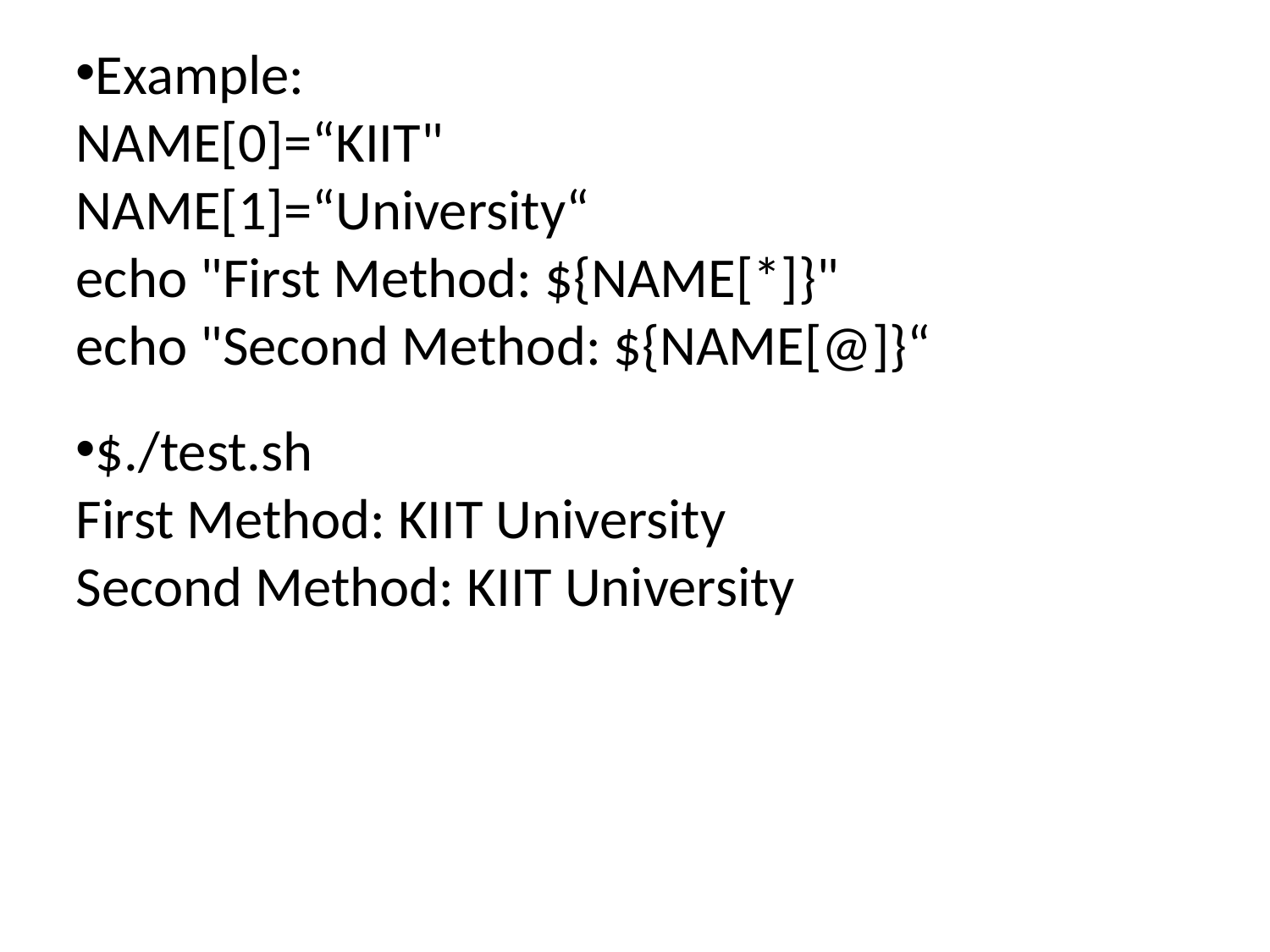

Example:
NAME[0]=“KIIT"
NAME[1]=“University“
echo "First Method: ${NAME[*]}"
echo "Second Method: ${NAME[@]}“

$./test.sh
First Method: KIIT University
Second Method: KIIT University